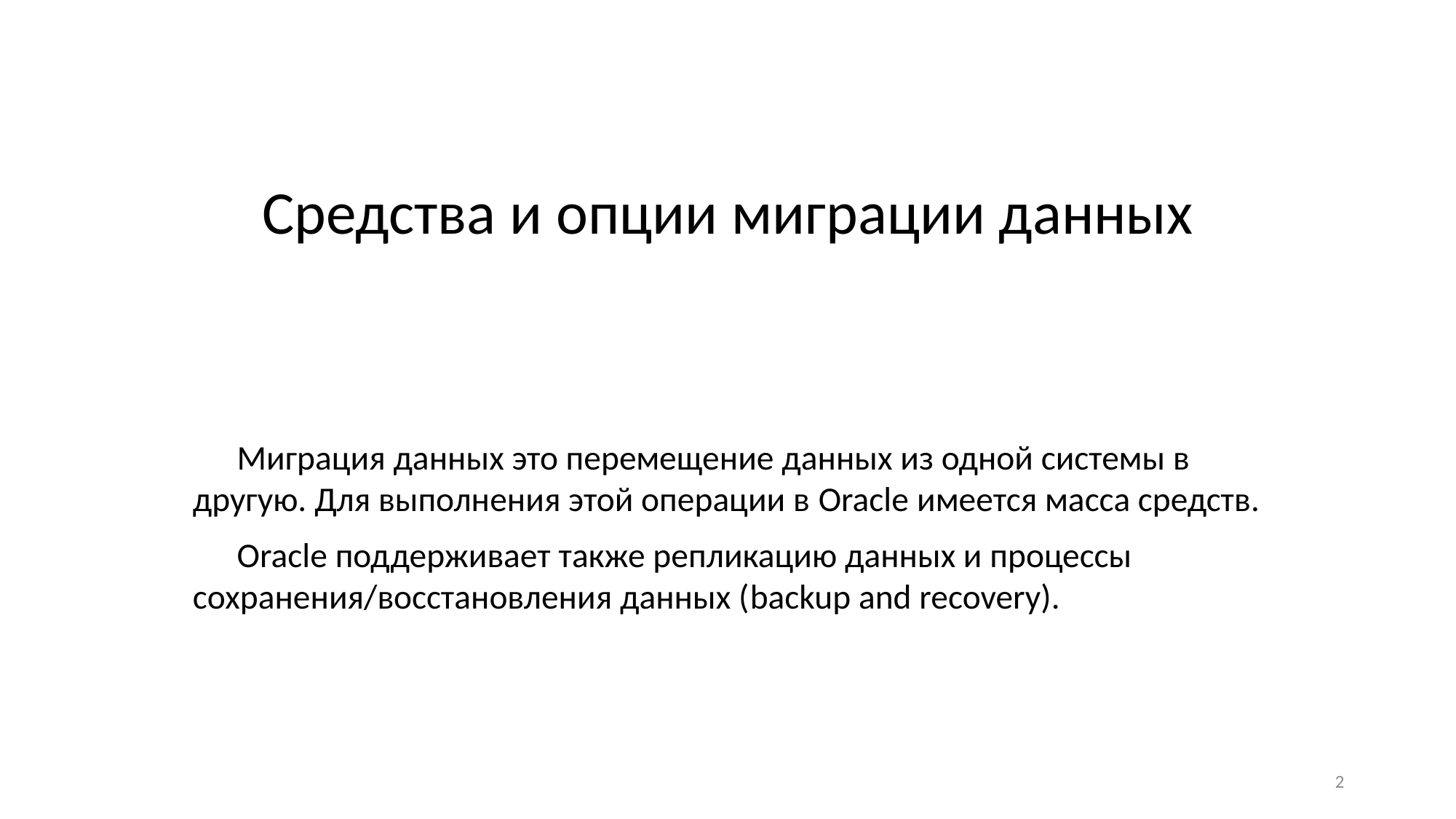

# Средства и опции миграции данных
Миграция данных это перемещение данных из одной системы в другую. Для выполнения этой операции в Oracle имеется масса средств.
Oracle поддерживает также репликацию данных и процессы сохранения/восстановления данных (backup and recovery).

2